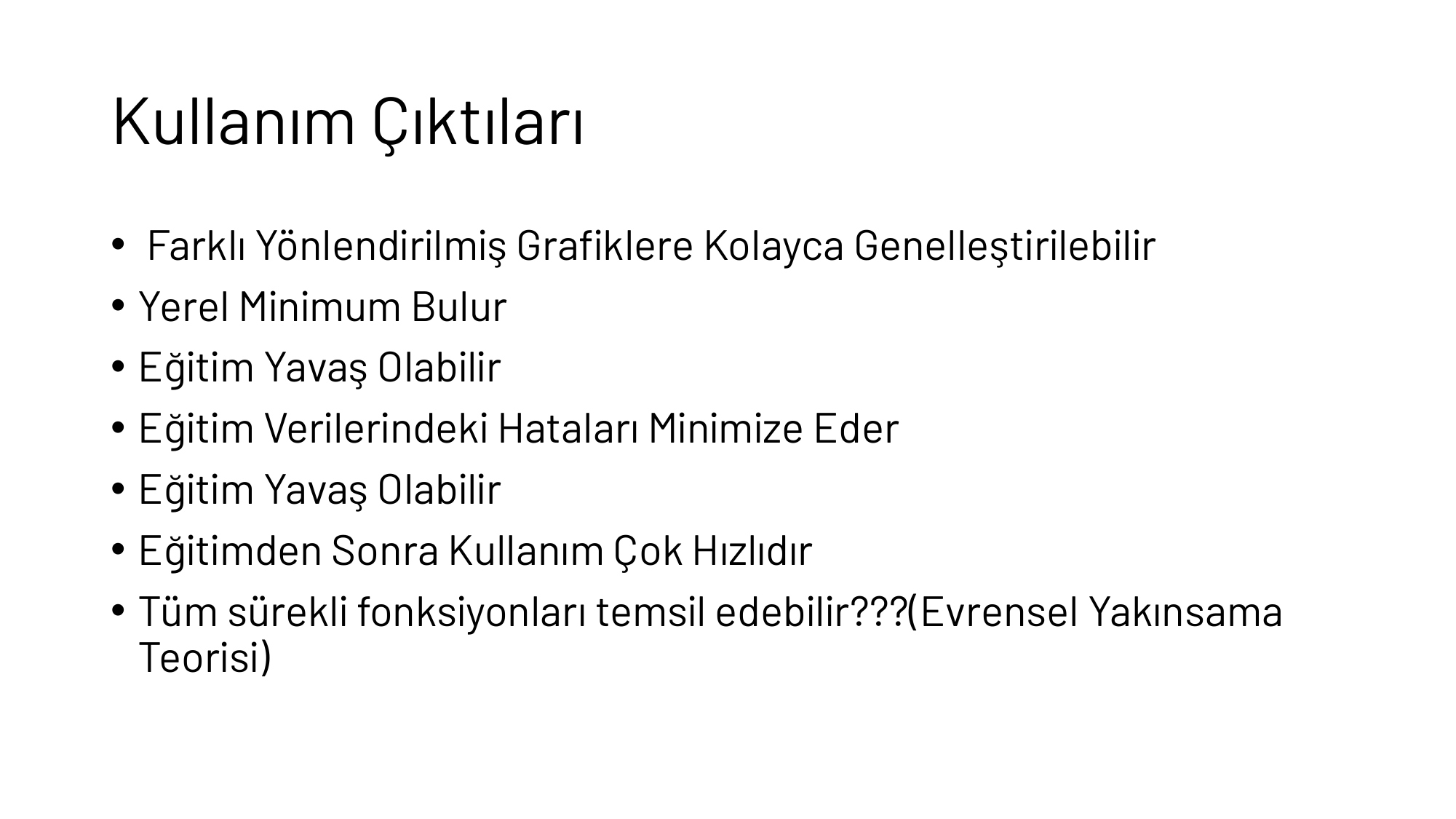

# Kullanım Çıktıları
 Farklı Yönlendirilmiş Grafiklere Kolayca Genelleştirilebilir
Yerel Minimum Bulur
Eğitim Yavaş Olabilir
Eğitim Verilerindeki Hataları Minimize Eder
Eğitim Yavaş Olabilir
Eğitimden Sonra Kullanım Çok Hızlıdır
Tüm sürekli fonksiyonları temsil edebilir???(Evrensel Yakınsama Teorisi)